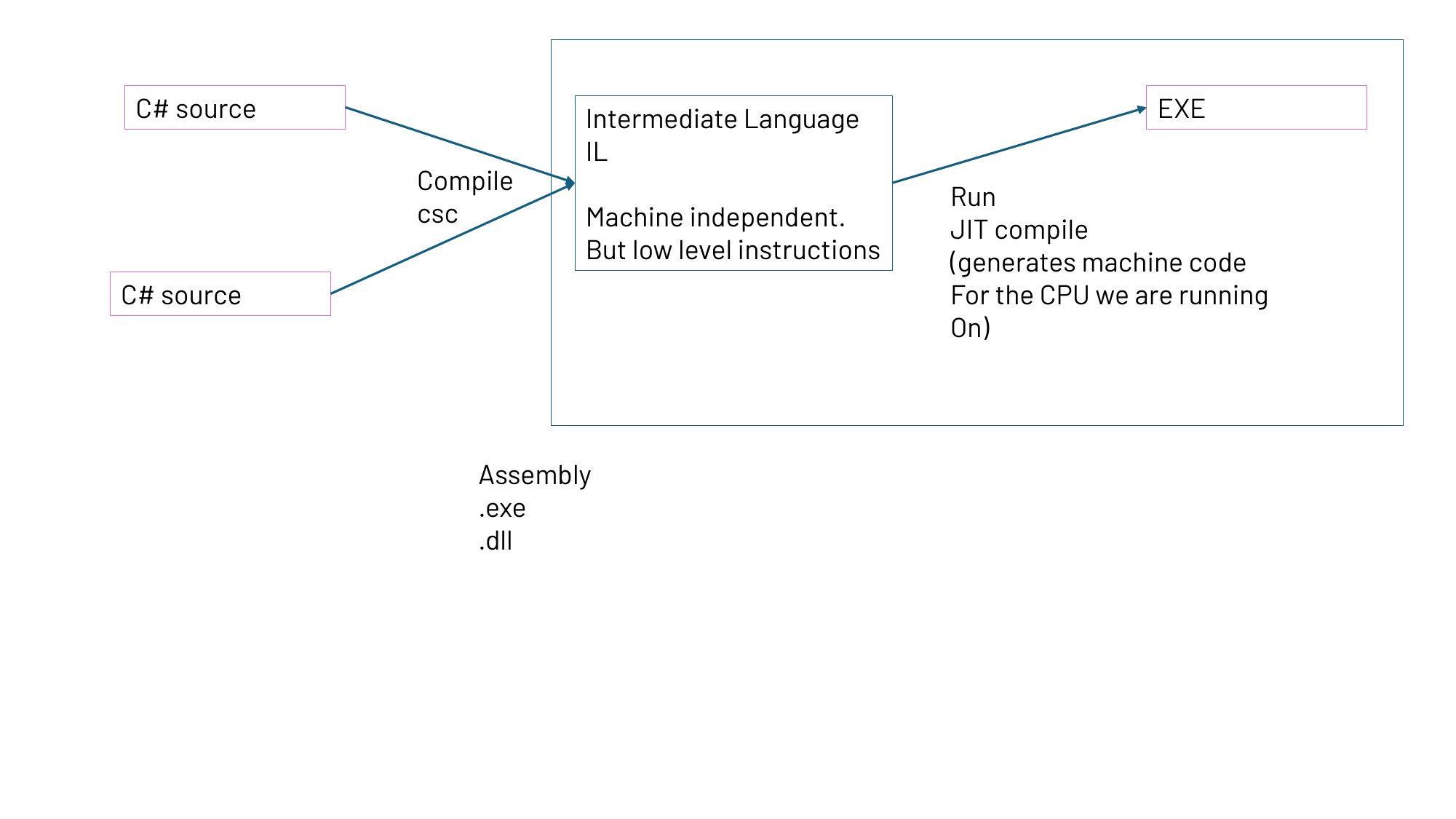

C# source
EXE
Intermediate Language
IL

Machine independent. But low level instructions
Compile
csc
Run
JIT compile
(generates machine code
For the CPU we are running
On)
C# source
Assembly
.exe
.dll